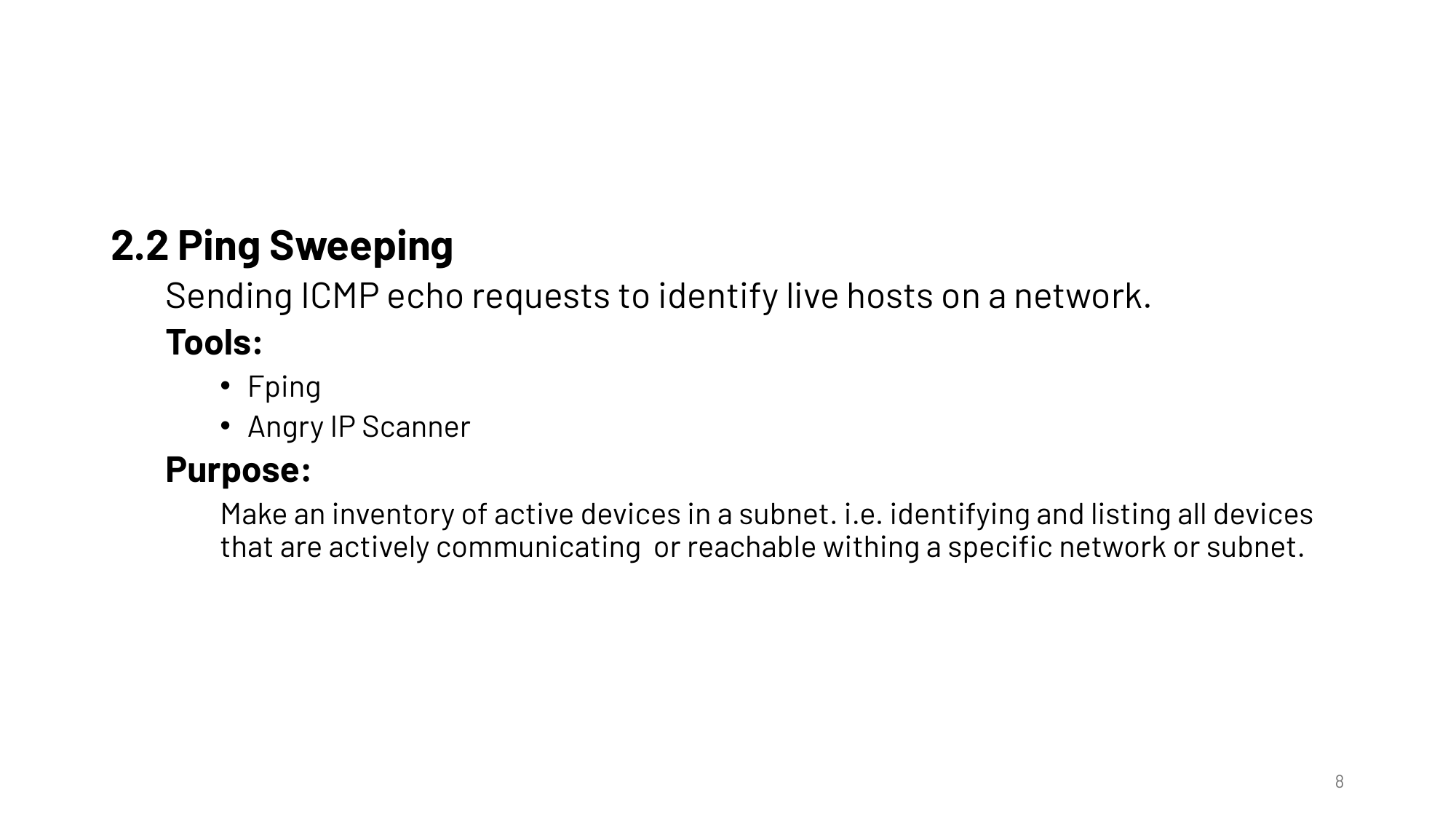

#
2.2 Ping Sweeping
Sending ICMP echo requests to identify live hosts on a network.
Tools:
Fping
Angry IP Scanner
Purpose:
Make an inventory of active devices in a subnet. i.e. identifying and listing all devices that are actively communicating  or reachable withing a specific network or subnet.

8